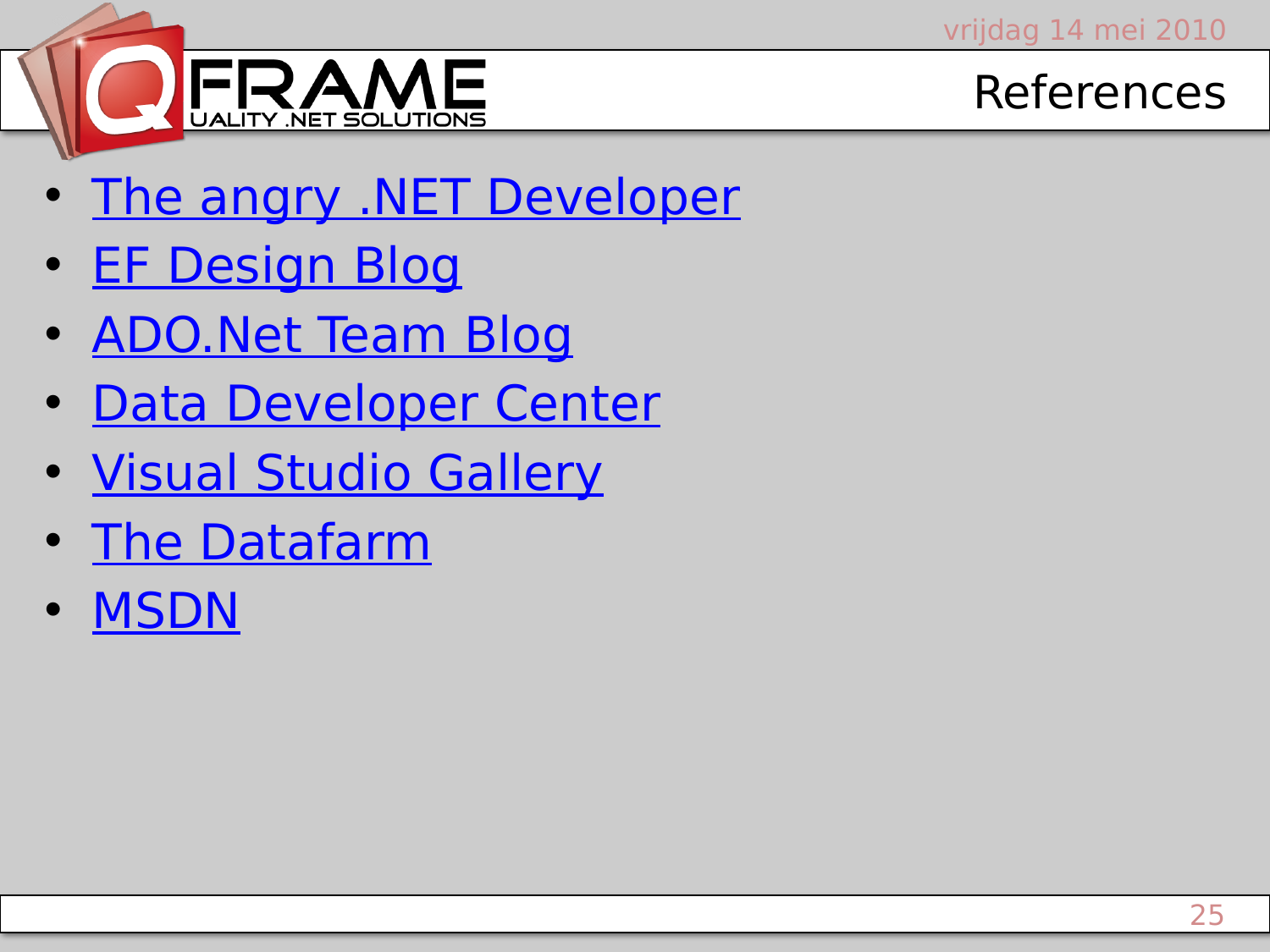

vrijdag 14 mei 2010
# References
The angry .NET Developer
EF Design Blog
ADO.Net Team Blog
Data Developer Center
Visual Studio Gallery
The Datafarm
MSDN

25